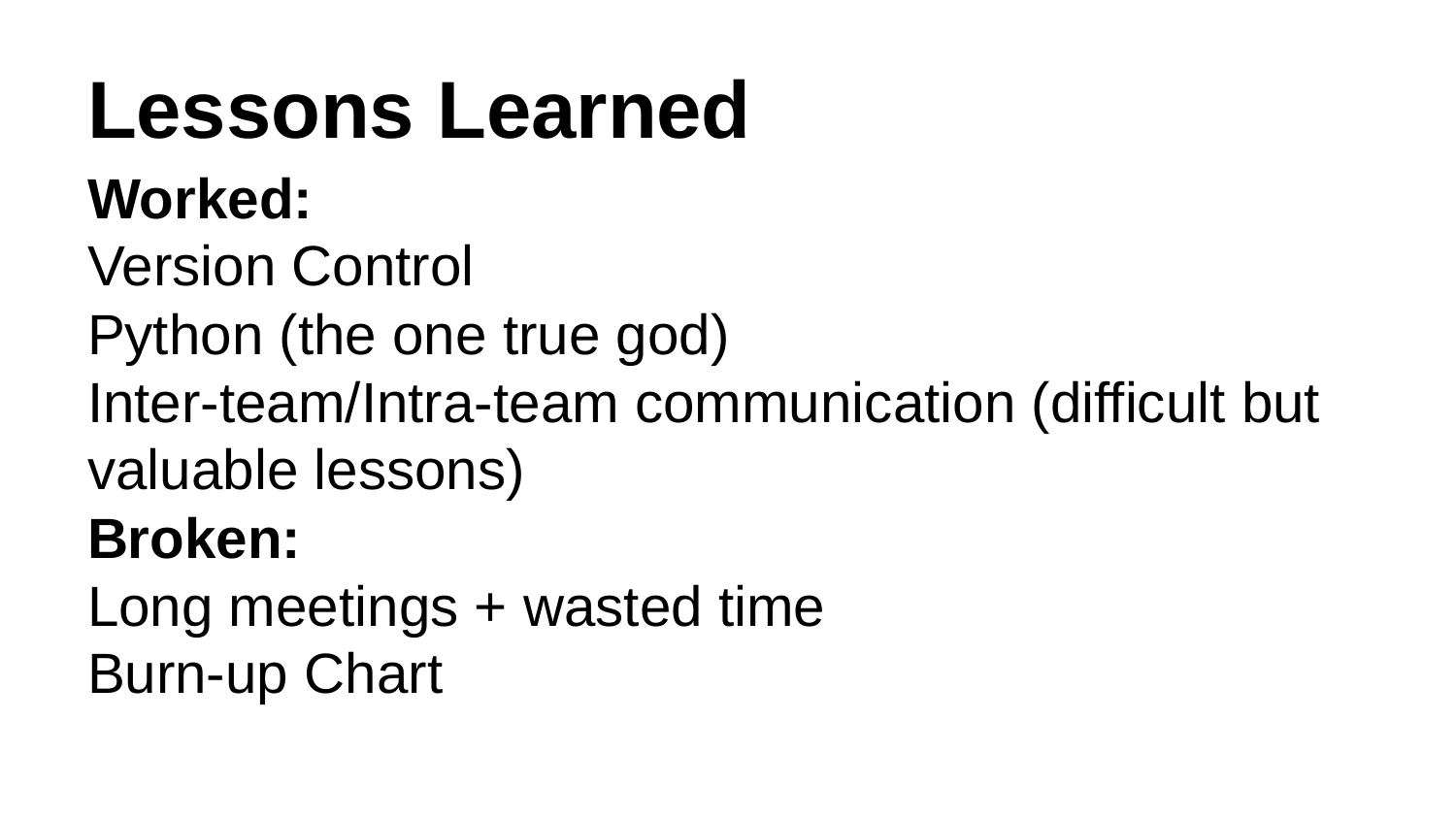

# Lessons Learned
Worked:
Version Control
Python (the one true god)
Inter-team/Intra-team communication (difficult but valuable lessons)
Broken:
Long meetings + wasted time
Burn-up Chart